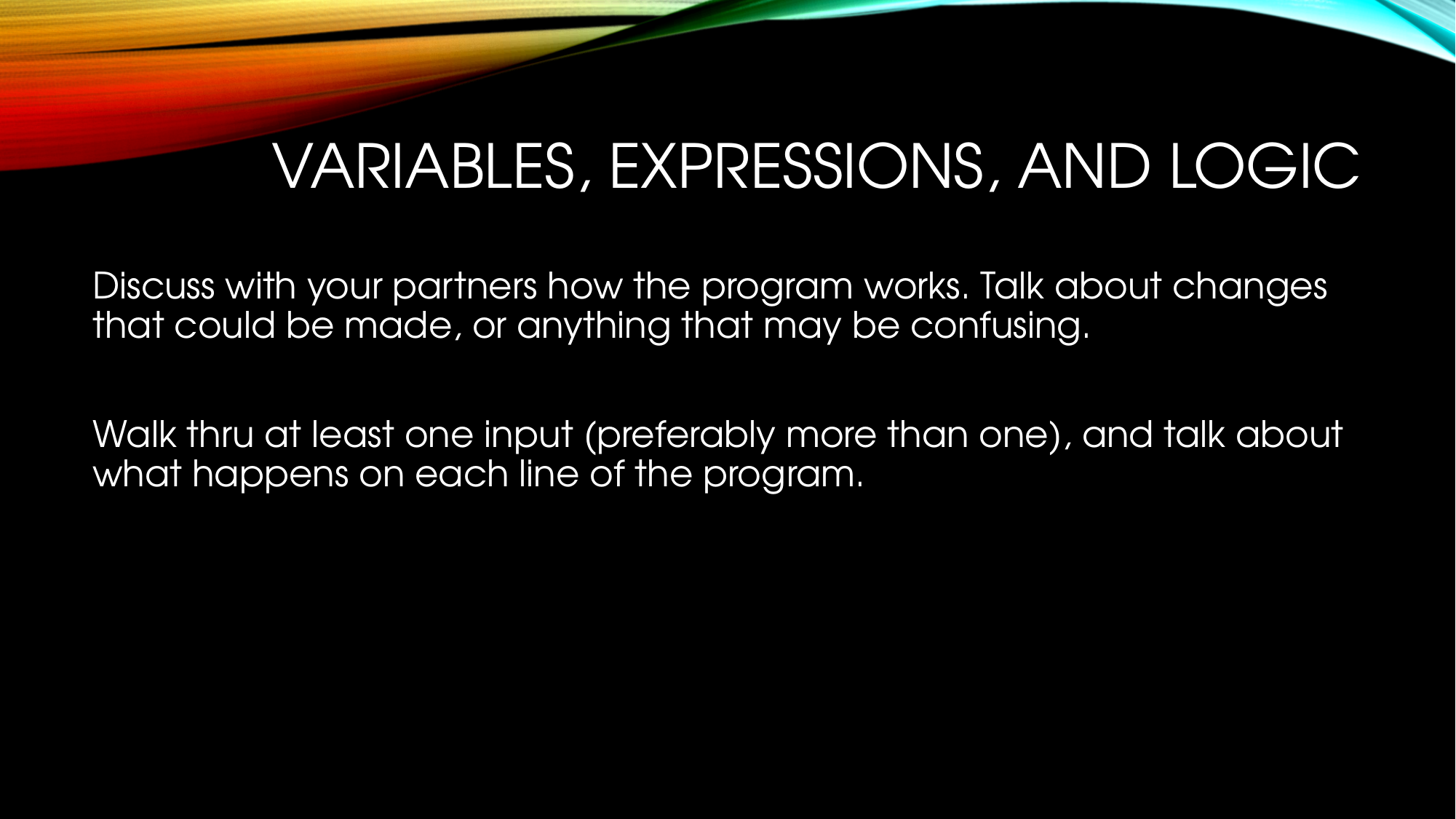

# Variables, expressions, and logic
Discuss with your partners how the program works. Talk about changes that could be made, or anything that may be confusing.

Walk thru at least one input (preferably more than one), and talk about what happens on each line of the program.